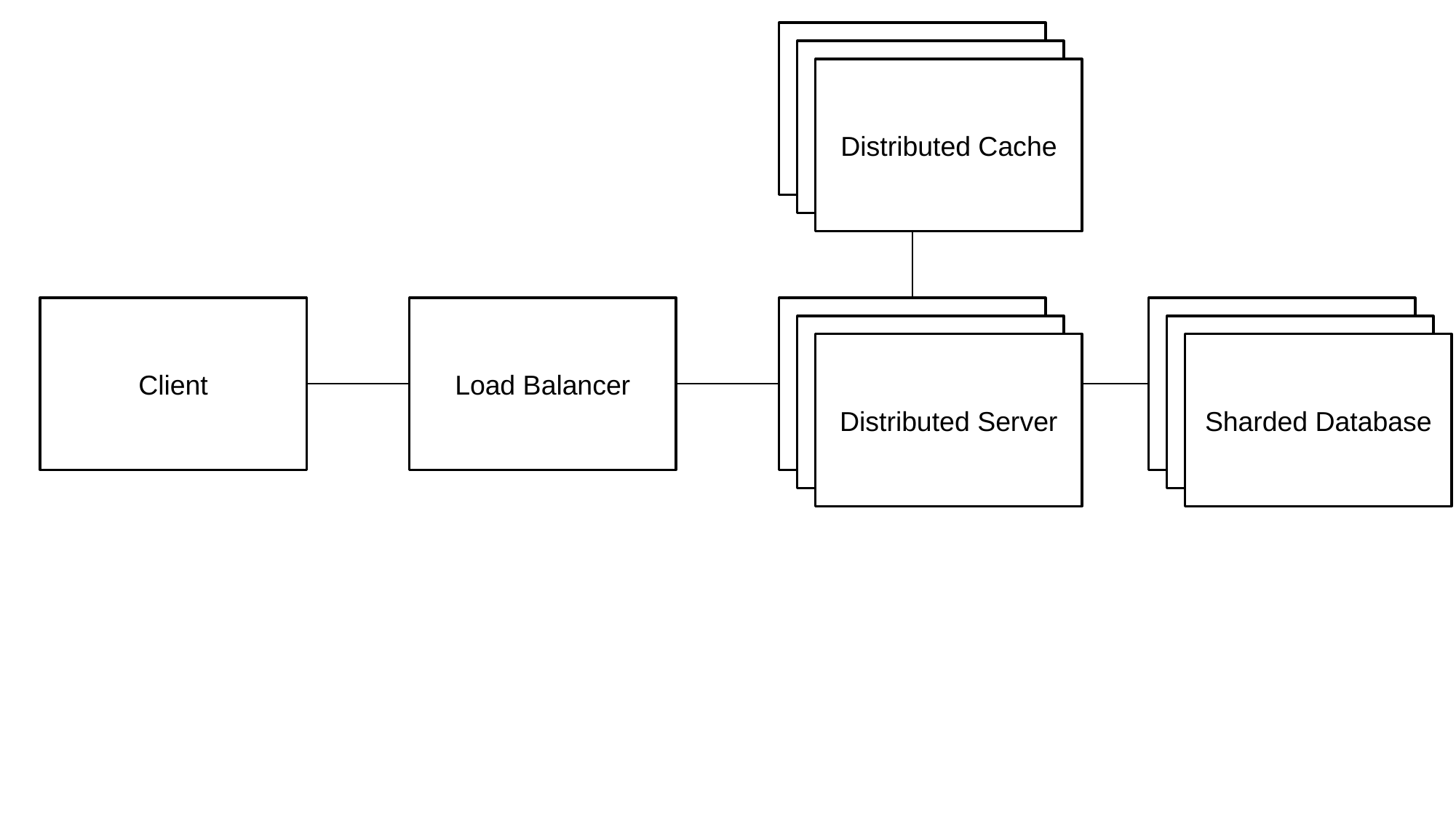

Distributed Cache
Distributed Cache
Distributed Cache
Client
Load Balancer
Distributed Server
Sharded Database
Distributed Server
Sharded Database
Distributed Server
Sharded Database